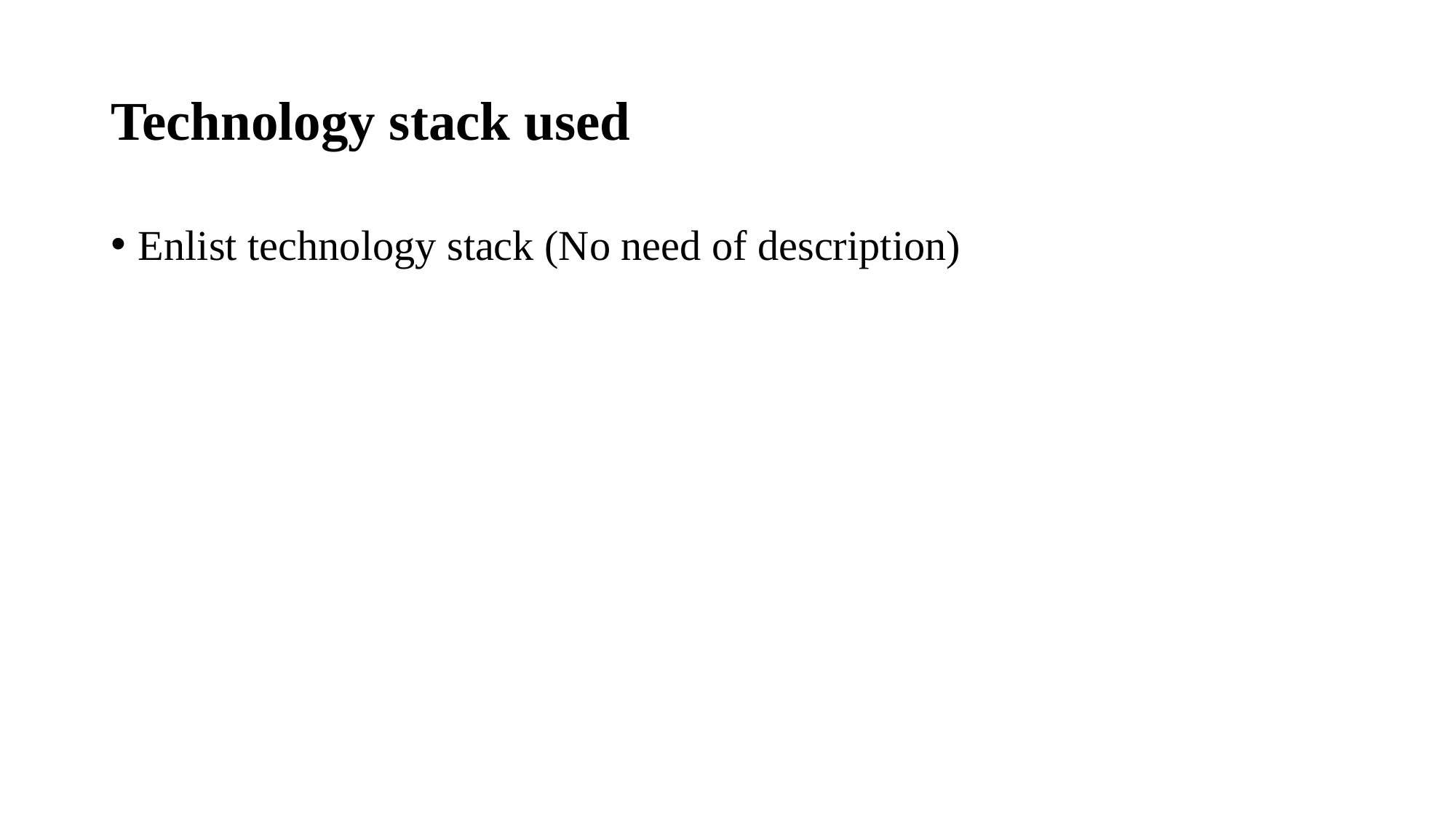

# Technology stack used
Enlist technology stack (No need of description)